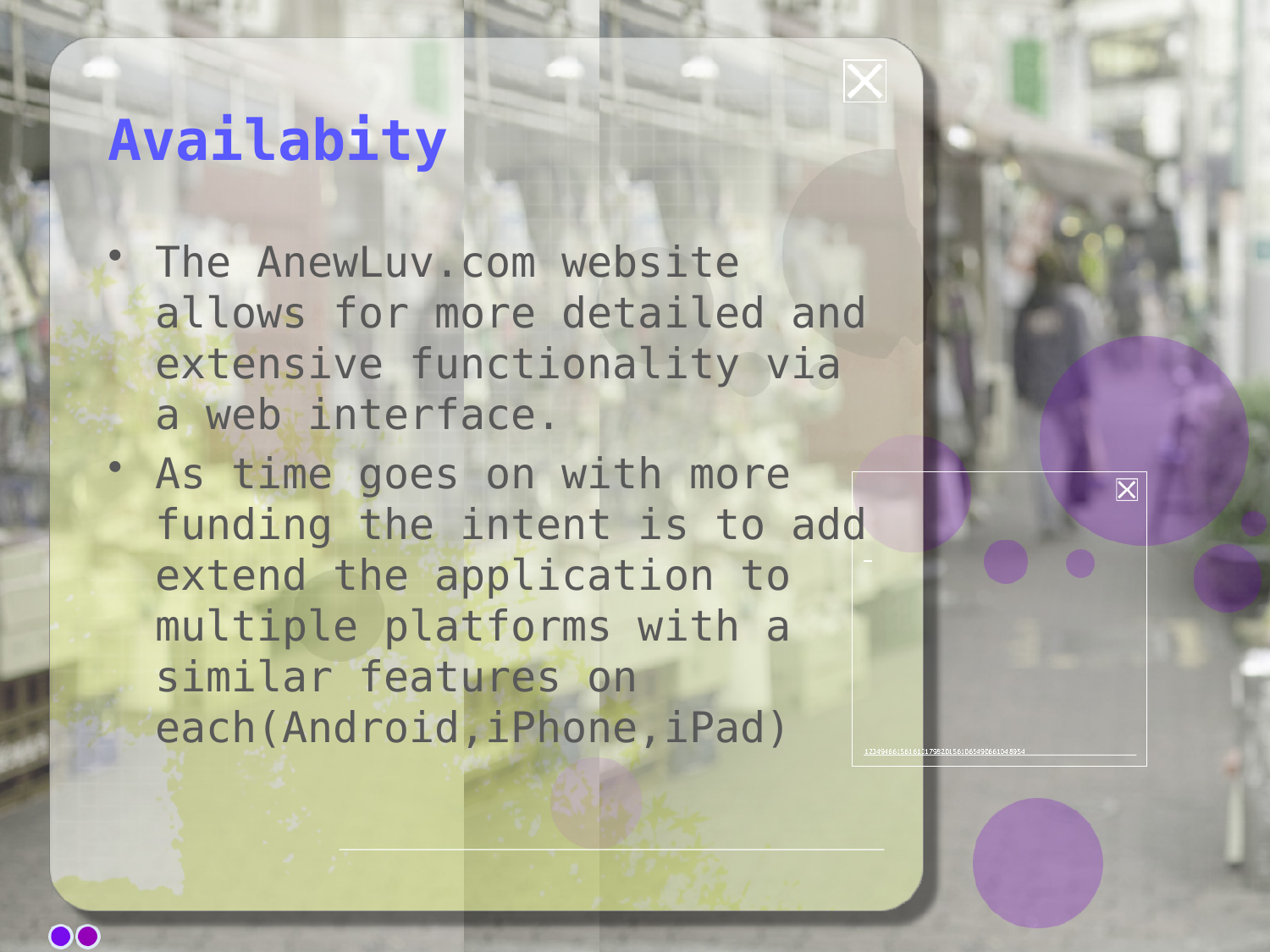

# Availabity

The AnewLuv.com website allows for more detailed and extensive functionality via a web interface.
As time goes on with more funding the intent is to add extend the application to multiple platforms with a similar features on  each(Android,iPhone,iPad)